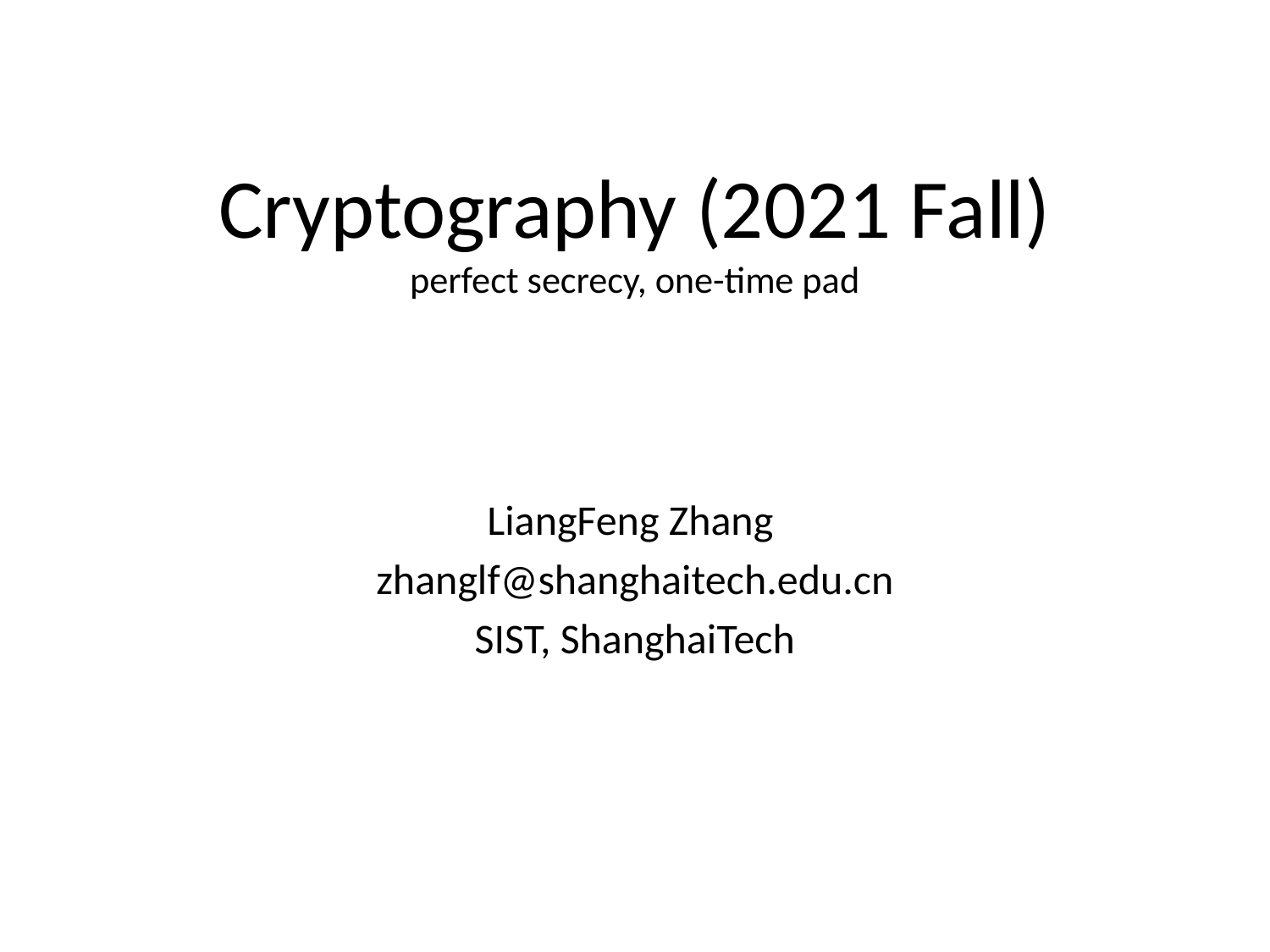

# Cryptography (2021 Fall) perfect secrecy, one-time pad
LiangFeng Zhang
zhanglf@shanghaitech.edu.cn
SIST, ShanghaiTech